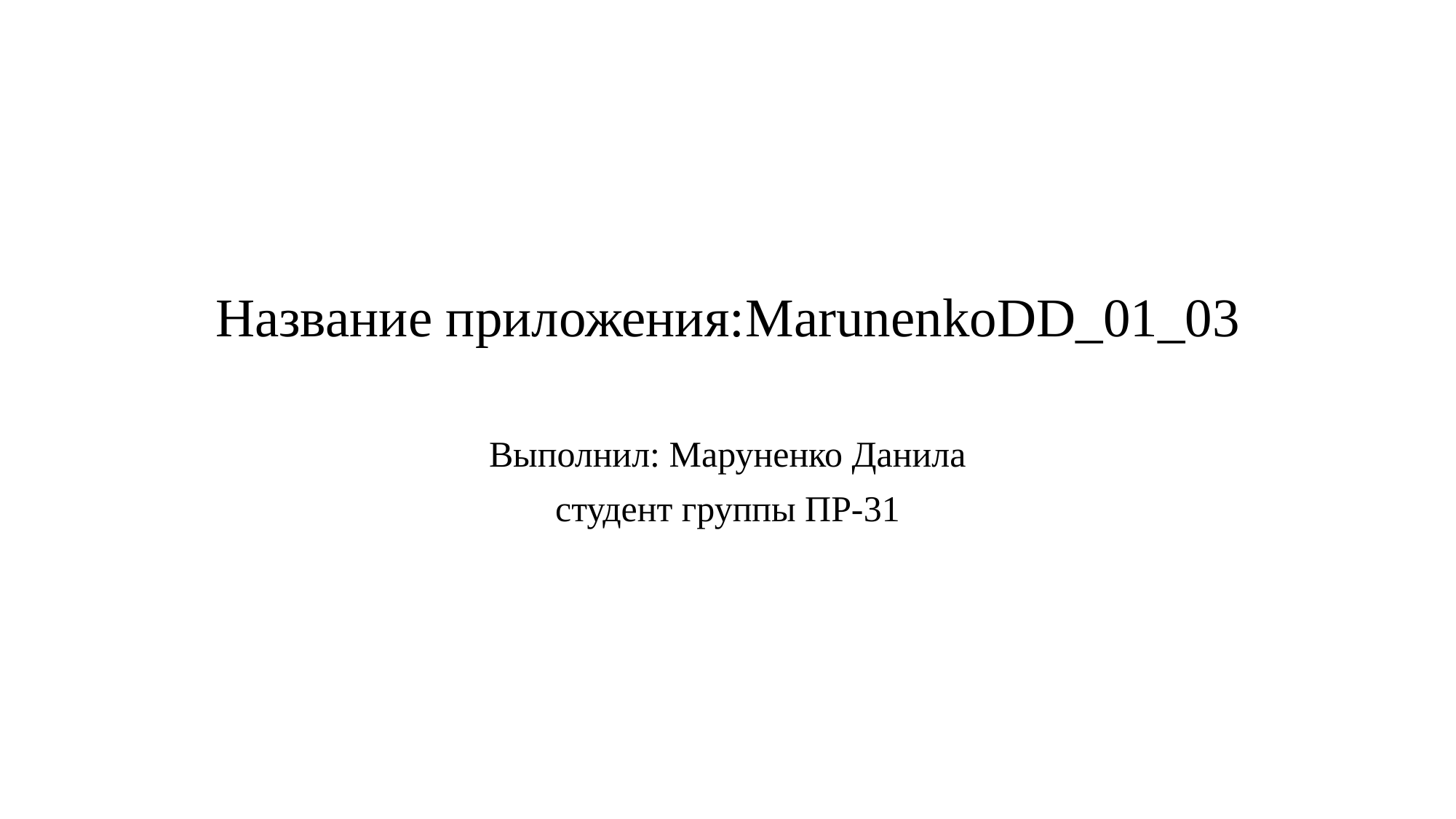

# Название приложения:MarunenkoDD_01_03
Выполнил: Маруненко Данила
студент группы ПР-31